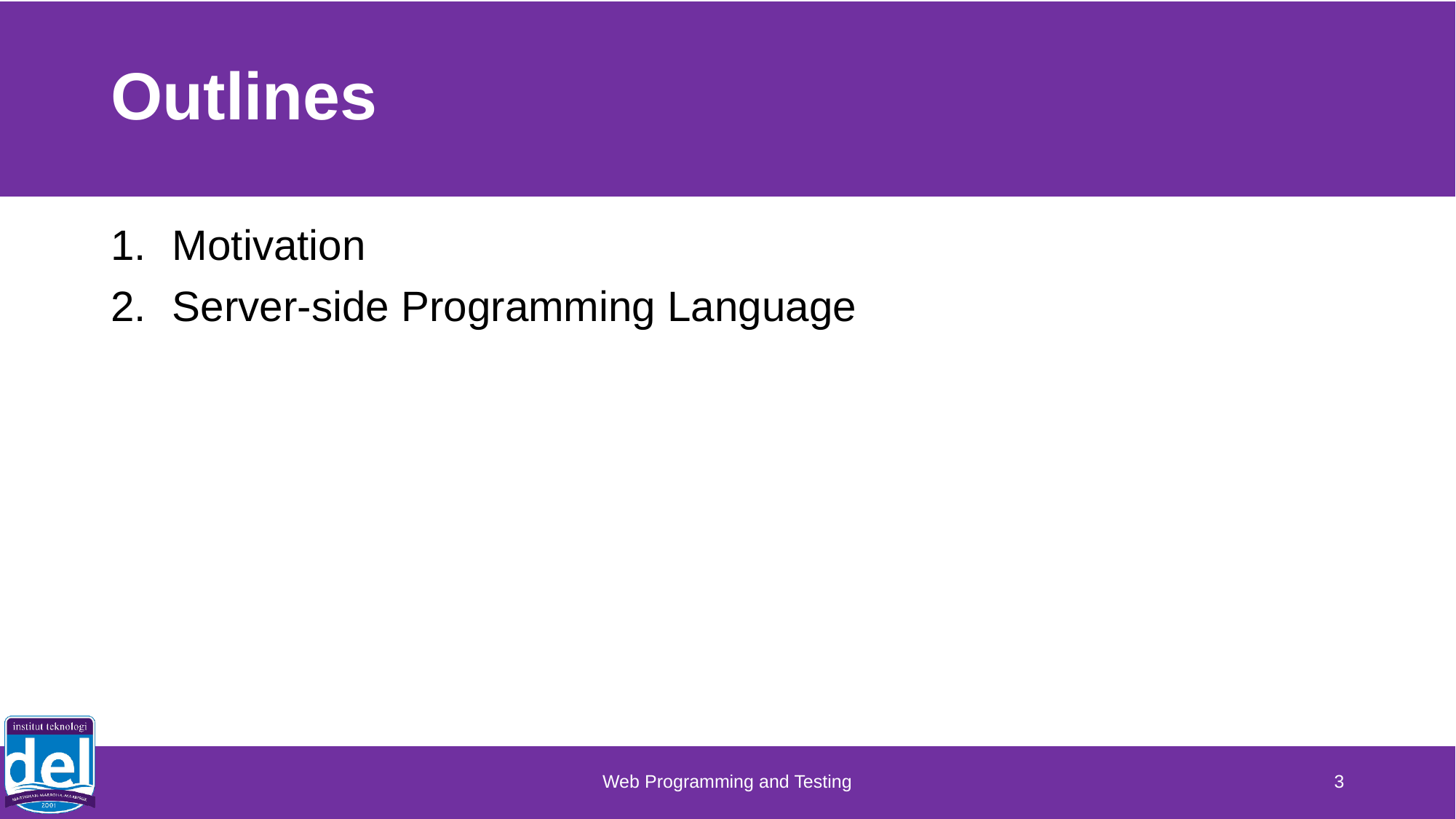

# Outlines
Motivation
Server-side Programming Language
Web Programming and Testing
3